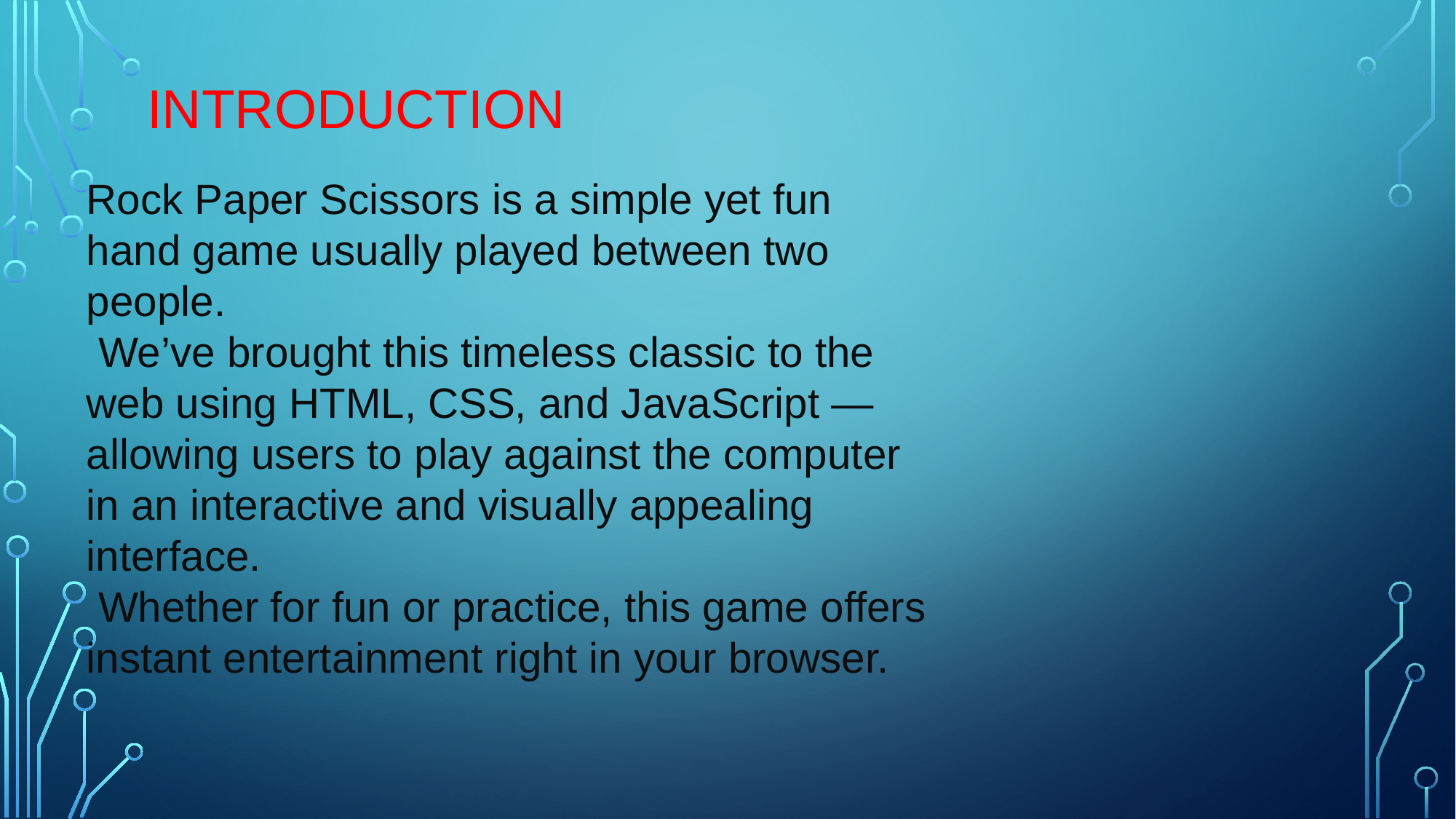

# Introduction
Rock Paper Scissors is a simple yet fun hand game usually played between two people.
 We’ve brought this timeless classic to the web using HTML, CSS, and JavaScript —
allowing users to play against the computer in an interactive and visually appealing interface.
 Whether for fun or practice, this game offers instant entertainment right in your browser.